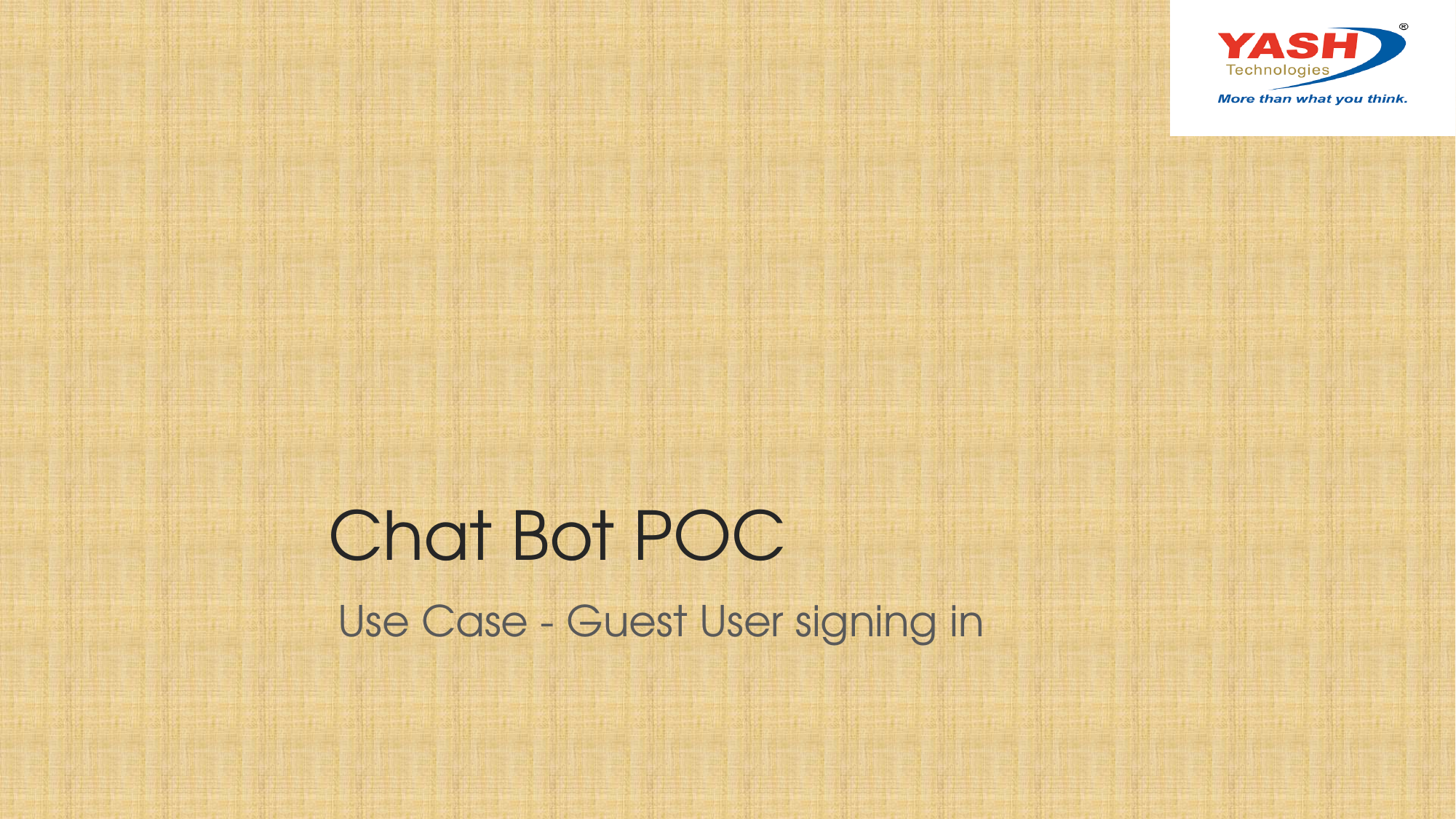

# Chat Bot POC
Use Case - Guest User signing in